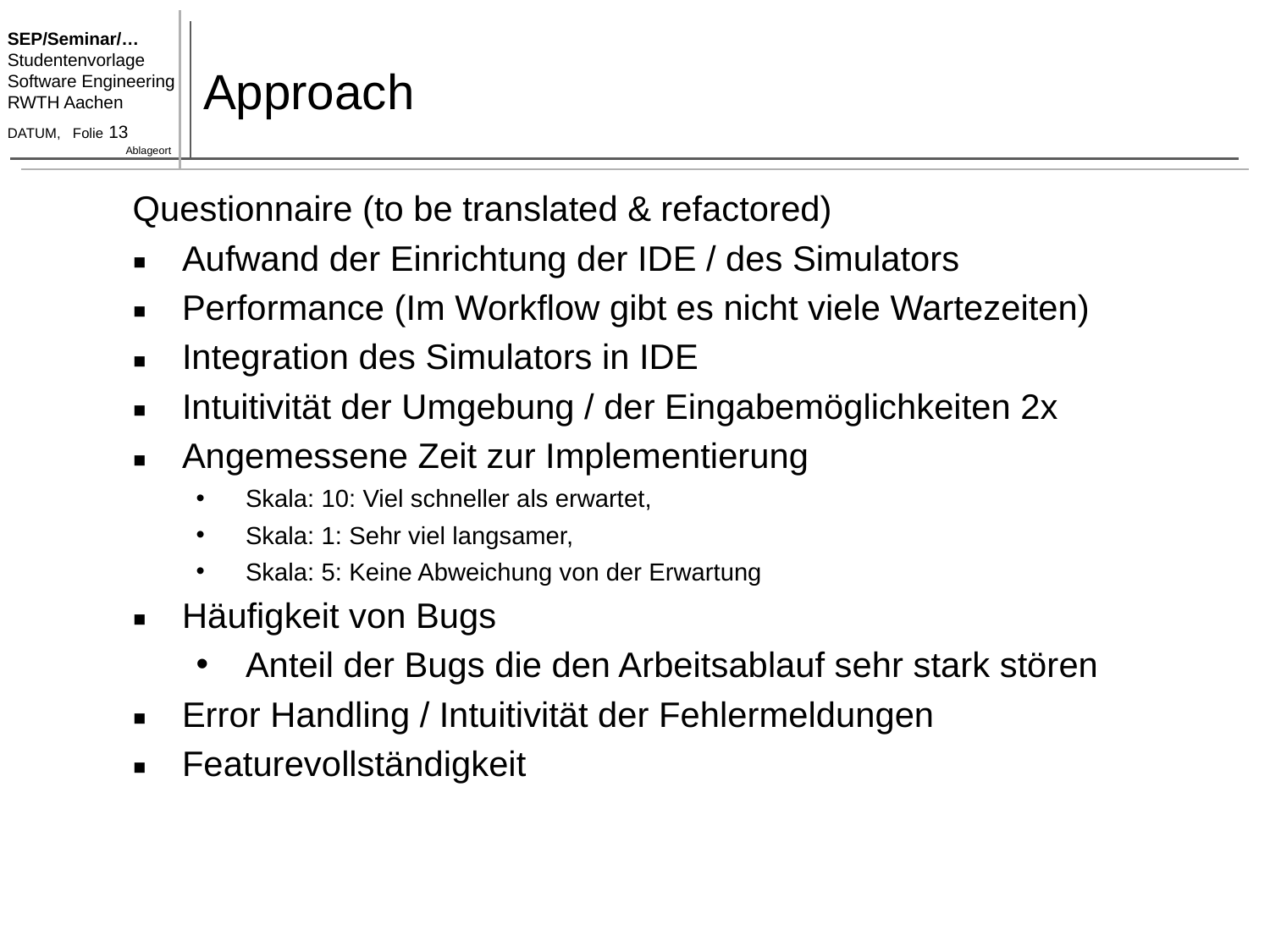

# Approach
Questionnaire (to be translated & refactored)
Aufwand der Einrichtung der IDE / des Simulators
Performance (Im Workflow gibt es nicht viele Wartezeiten)
Integration des Simulators in IDE
Intuitivität der Umgebung / der Eingabemöglichkeiten 2x
Angemessene Zeit zur Implementierung
Skala: 10: Viel schneller als erwartet,
Skala: 1: Sehr viel langsamer,
Skala: 5: Keine Abweichung von der Erwartung
Häufigkeit von Bugs
Anteil der Bugs die den Arbeitsablauf sehr stark stören
Error Handling / Intuitivität der Fehlermeldungen
Featurevollständigkeit